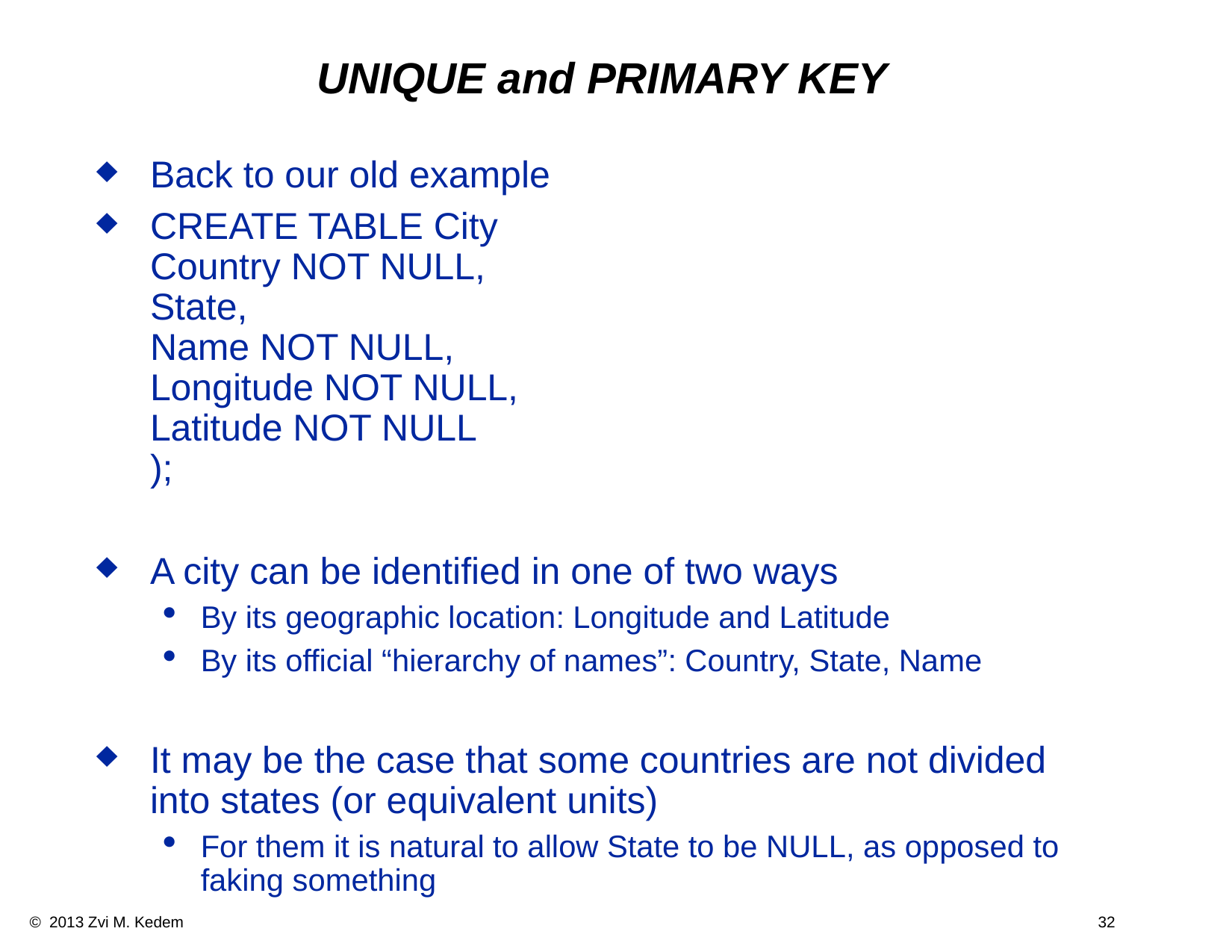

# UNIQUE and PRIMARY KEY
Back to our old example
CREATE TABLE City
Country NOT NULL,
State,
Name NOT NULL,
Longitude NOT NULL,
Latitude NOT NULL
);

A city can be identified in one of two ways
By its geographic location: Longitude and Latitude
By its official “hierarchy of names”: Country, State, Name

It may be the case that some countries are not divided into states (or equivalent units)
For them it is natural to allow State to be NULL, as opposed to faking something